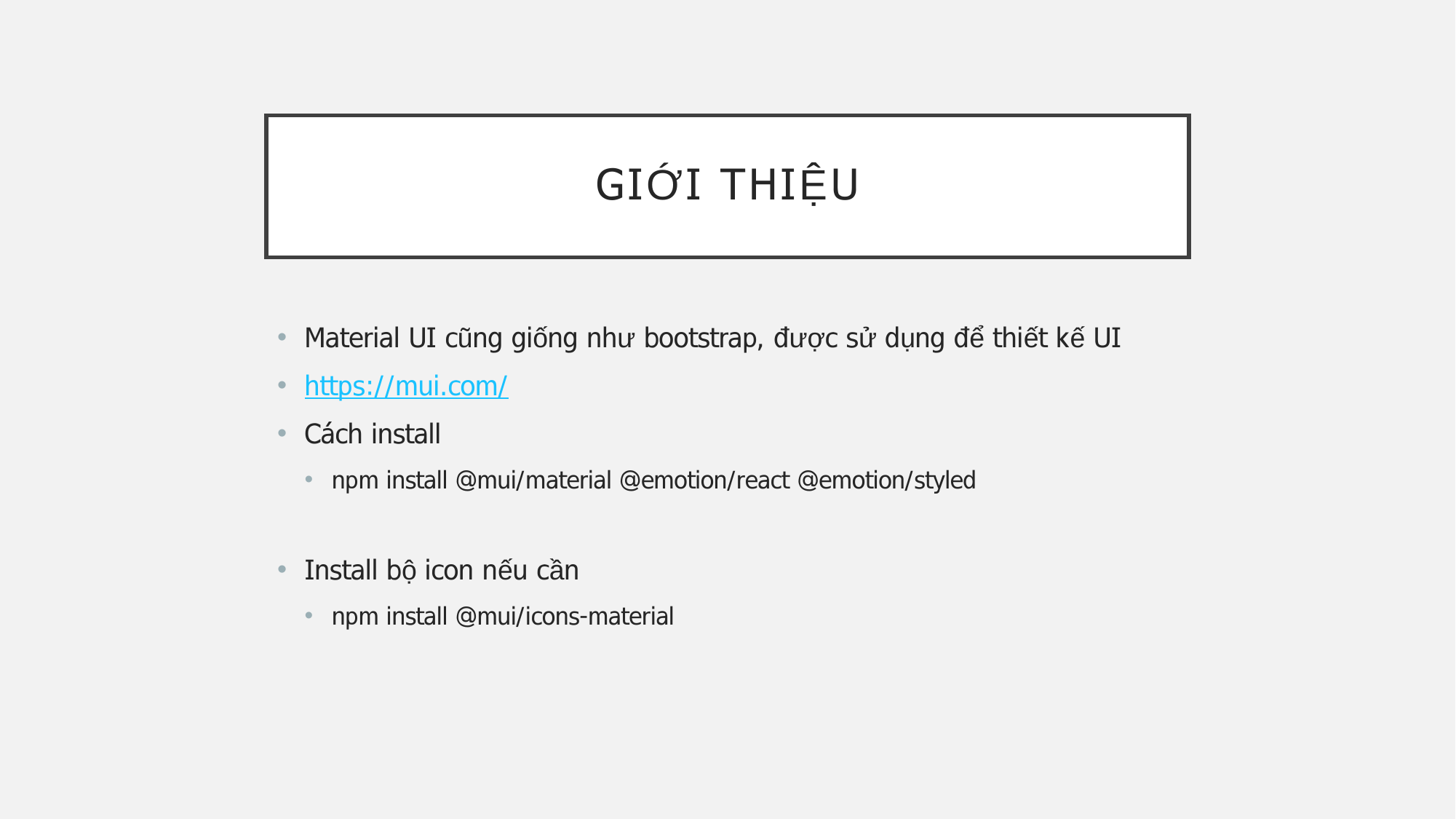

# Giới thiệu
Material UI cũng giống như bootstrap, được sử dụng để thiết kế UI
https://mui.com/
Cách install
npm install @mui/material @emotion/react @emotion/styled

Install bộ icon nếu cần
npm install @mui/icons-material